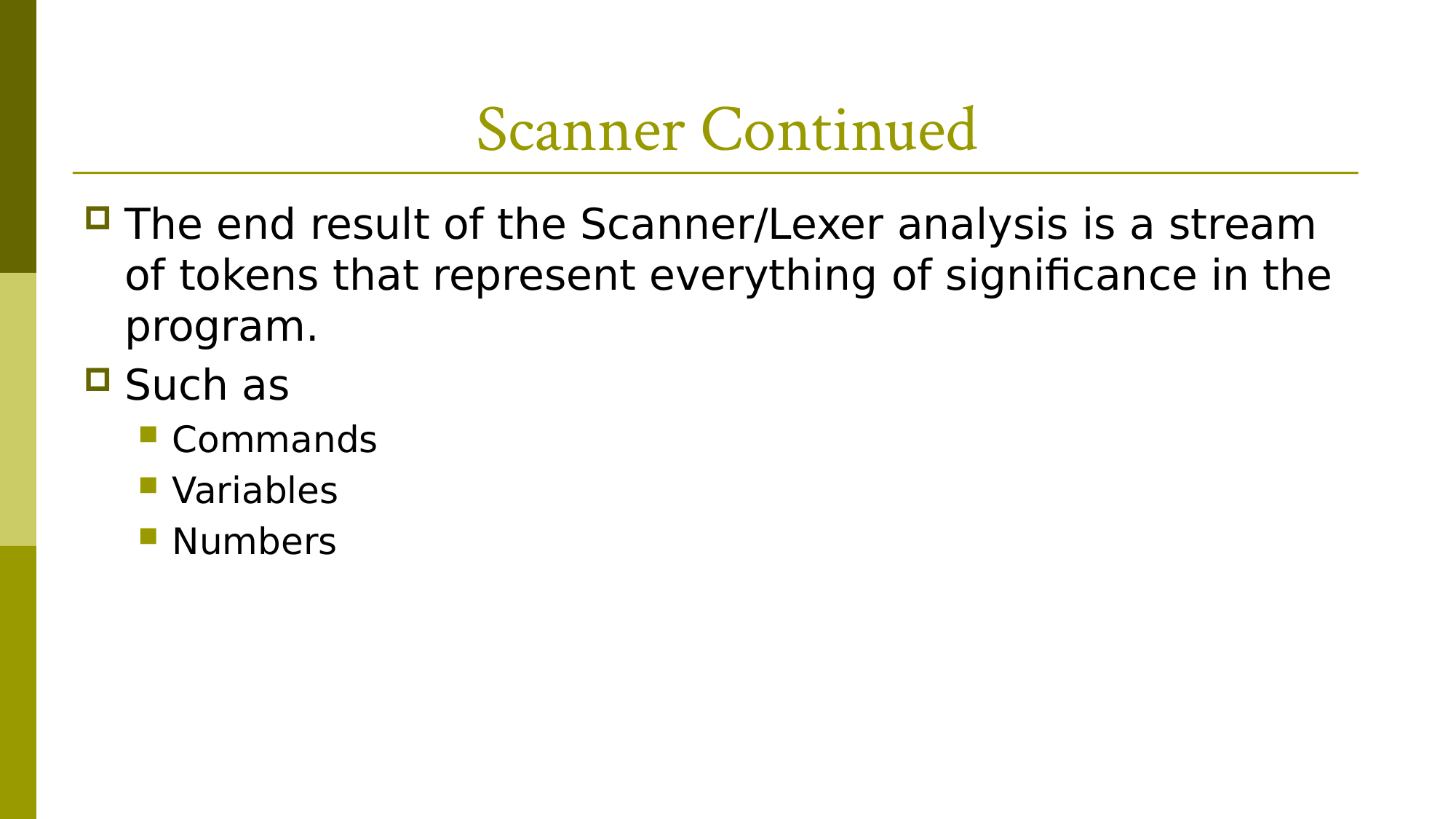

# Scanner Continued
The end result of the Scanner/Lexer analysis is a stream of tokens that represent everything of significance in the program.
Such as
Commands
Variables
Numbers